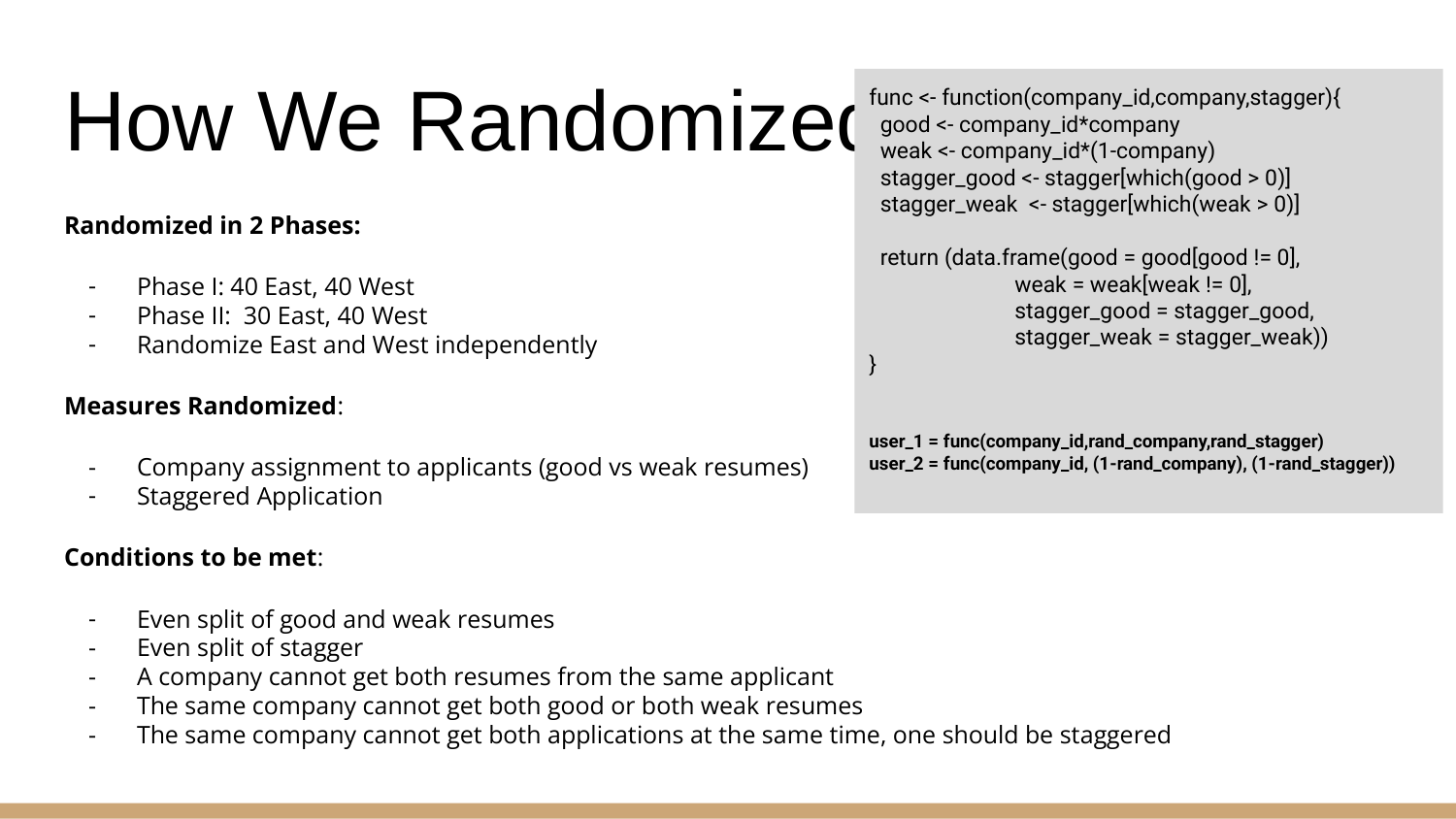

# How We Randomized
func <- function(company_id,company,stagger){
  good <- company_id*company
  weak <- company_id*(1-company)
  stagger_good <- stagger[which(good > 0)]
  stagger_weak  <- stagger[which(weak > 0)]

  return (data.frame(good = good[good != 0],
                 	weak = weak[weak != 0],
                 	stagger_good = stagger_good,
                 	stagger_weak = stagger_weak))
}

user_1 = func(company_id,rand_company,rand_stagger)
user_2 = func(company_id, (1-rand_company), (1-rand_stagger))
Randomized in 2 Phases:
Phase I: 40 East, 40 West
Phase II:  30 East, 40 West
Randomize East and West independently
Measures Randomized:
Company assignment to applicants (good vs weak resumes)
Staggered Application
Conditions to be met:
Even split of good and weak resumes
Even split of stagger
A company cannot get both resumes from the same applicant
The same company cannot get both good or both weak resumes
The same company cannot get both applications at the same time, one should be staggered